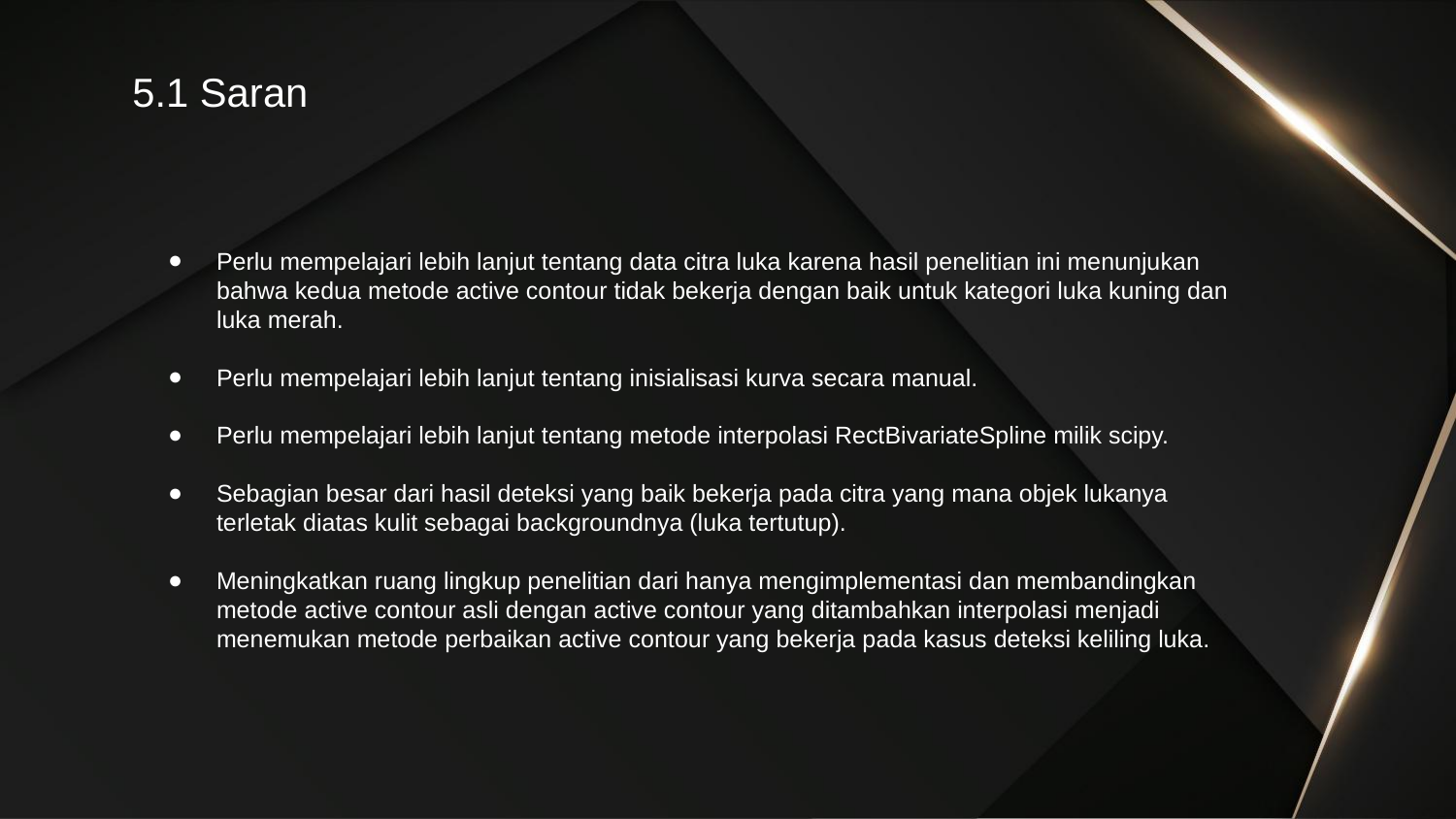

# 5.1 Saran

Perlu mempelajari lebih lanjut tentang data citra luka karena hasil penelitian ini menunjukan bahwa kedua metode active contour tidak bekerja dengan baik untuk kategori luka kuning dan luka merah.

Perlu mempelajari lebih lanjut tentang inisialisasi kurva secara manual.

Perlu mempelajari lebih lanjut tentang metode interpolasi RectBivariateSpline milik scipy.

Sebagian besar dari hasil deteksi yang baik bekerja pada citra yang mana objek lukanya terletak diatas kulit sebagai backgroundnya (luka tertutup).

Meningkatkan ruang lingkup penelitian dari hanya mengimplementasi dan membandingkan metode active contour asli dengan active contour yang ditambahkan interpolasi menjadi menemukan metode perbaikan active contour yang bekerja pada kasus deteksi keliling luka.